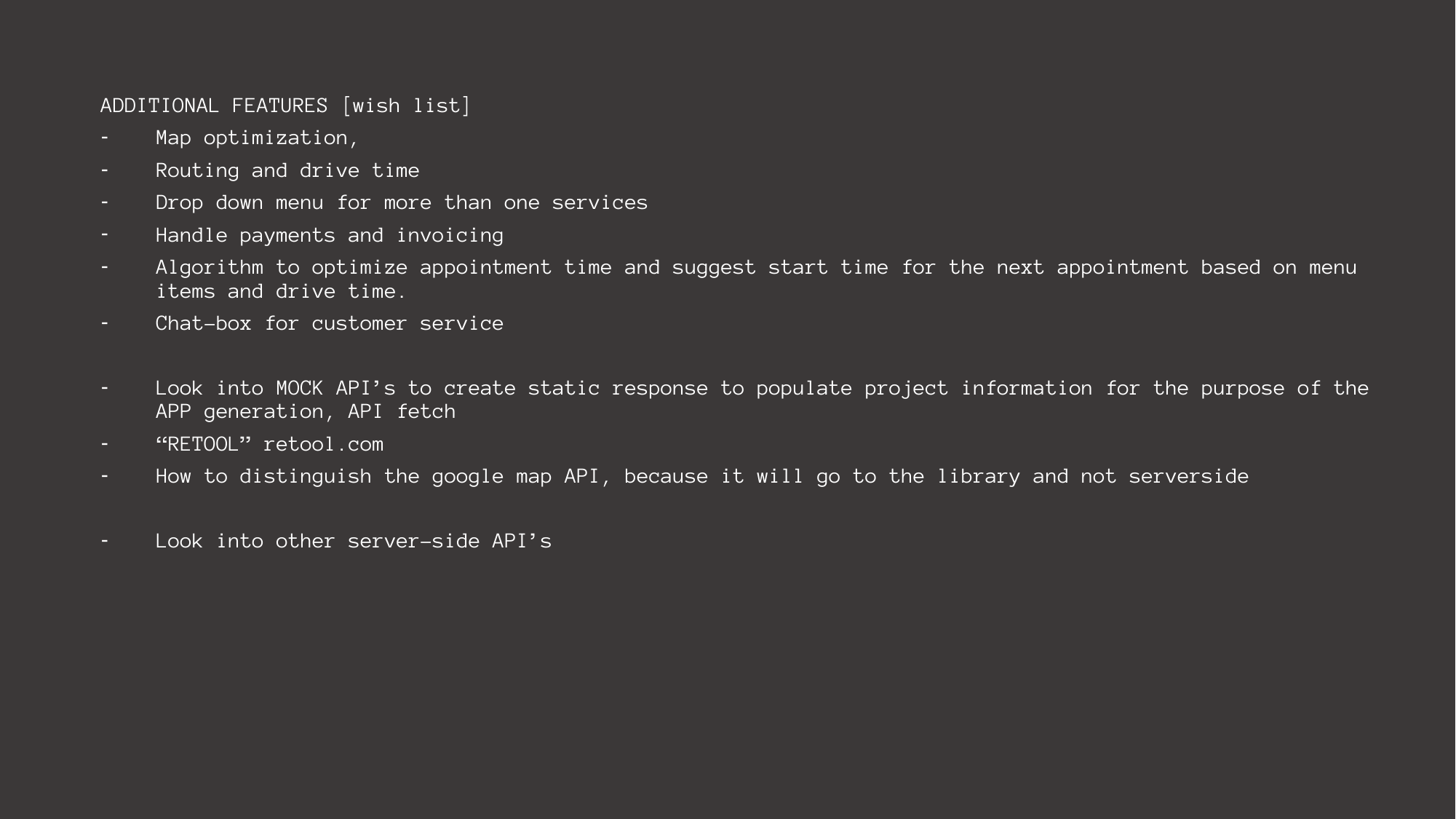

ADDITIONAL FEATURES [wish list]
Map optimization,
Routing and drive time
Drop down menu for more than one services
Handle payments and invoicing
Algorithm to optimize appointment time and suggest start time for the next appointment based on menu items and drive time.
Chat-box for customer service

Look into MOCK API’s to create static response to populate project information for the purpose of the APP generation, API fetch
“RETOOL” retool.com
How to distinguish the google map API, because it will go to the library and not serverside

Look into other server-side API’s